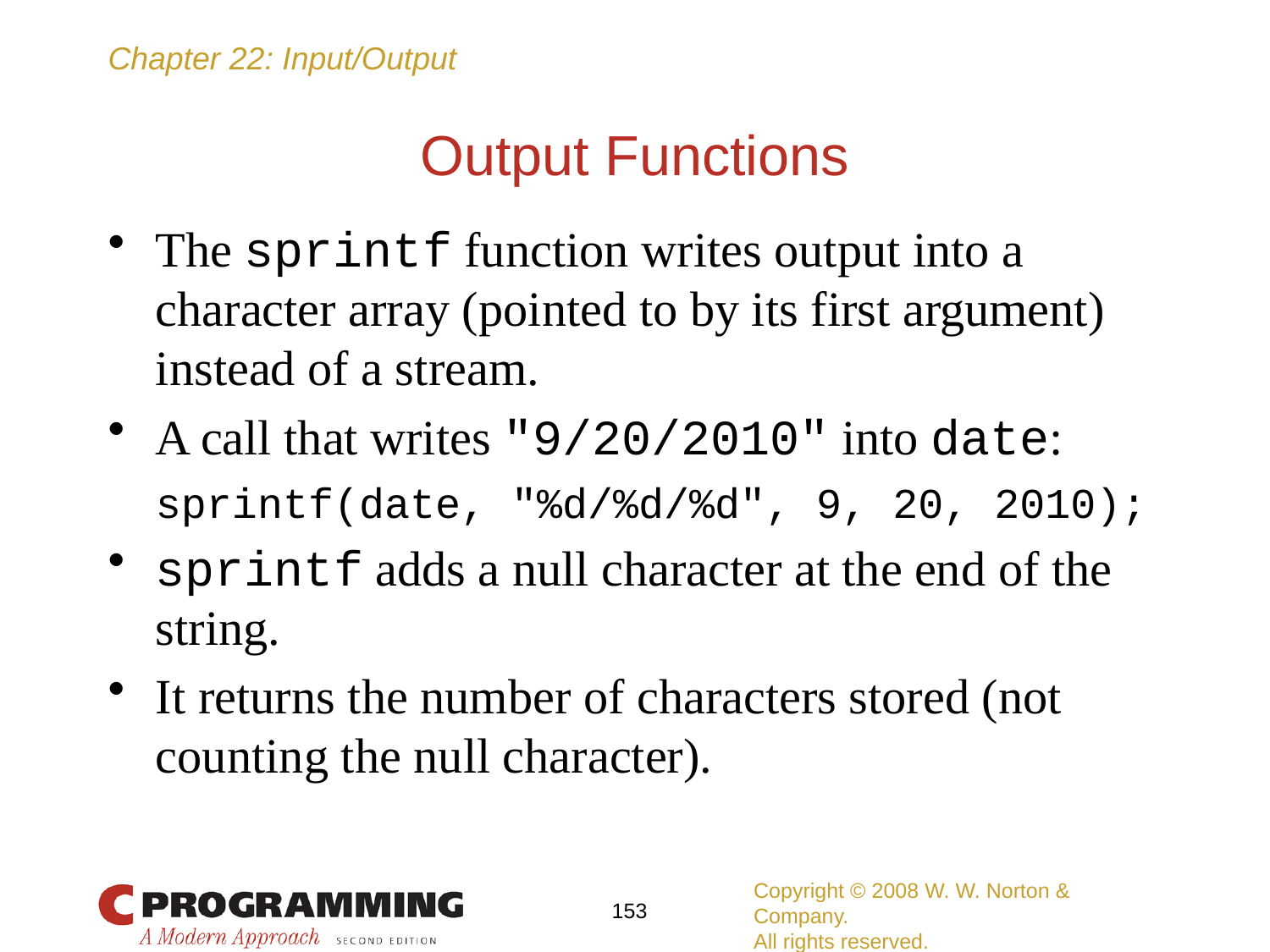

# Output Functions
The sprintf function writes output into a character array (pointed to by its first argument) instead of a stream.
A call that writes "9/20/2010" into date:
	sprintf(date, "%d/%d/%d", 9, 20, 2010);
sprintf adds a null character at the end of the string.
It returns the number of characters stored (not counting the null character).

Copyright © 2008 W. W. Norton & Company.
All rights reserved.
153